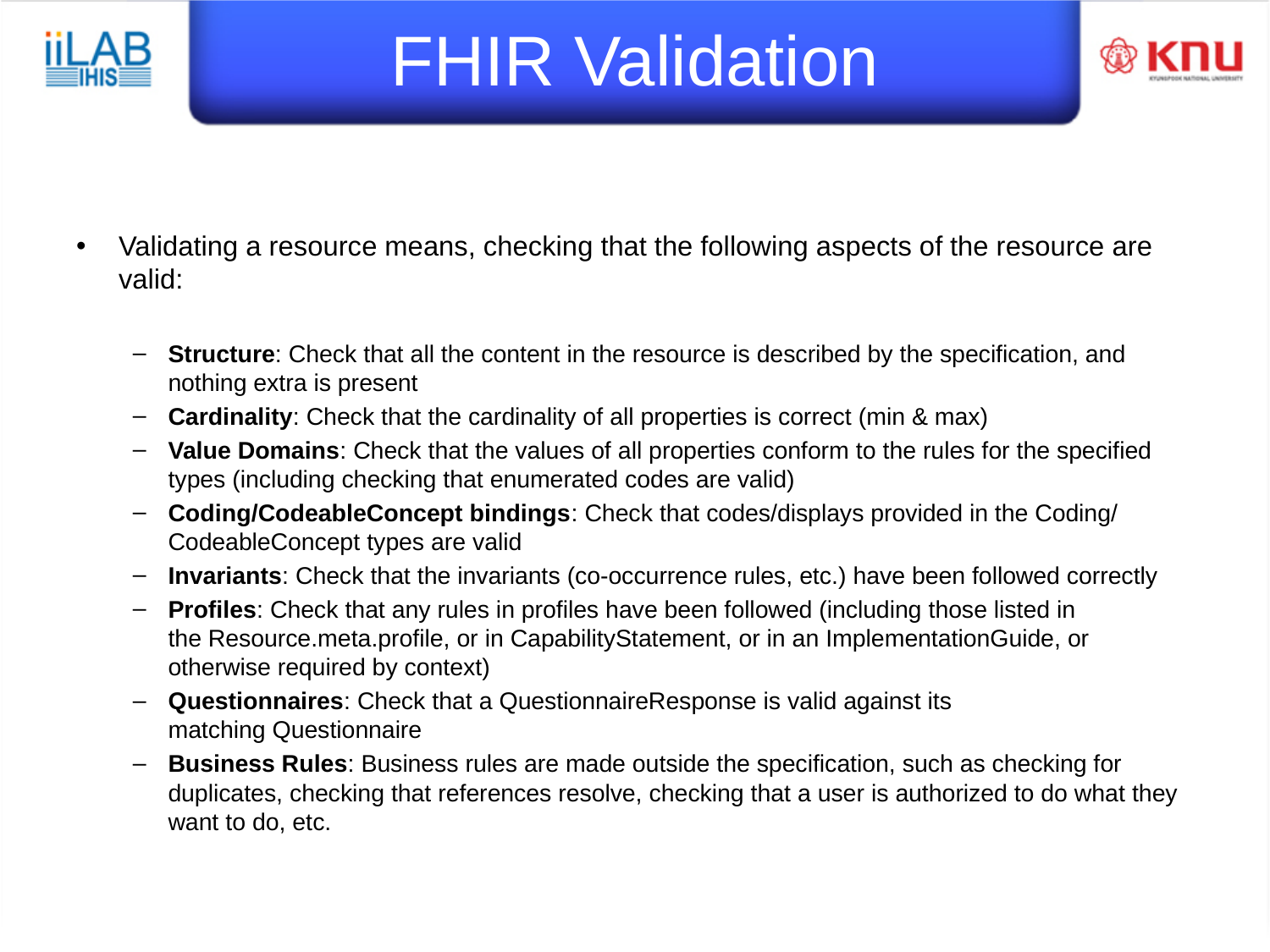

FHIR Validation
Validating a resource means, checking that the following aspects of the resource are valid:

Structure: Check that all the content in the resource is described by the specification, and nothing extra is present
Cardinality: Check that the cardinality of all properties is correct (min & max)
Value Domains: Check that the values of all properties conform to the rules for the specified types (including checking that enumerated codes are valid)
Coding/CodeableConcept bindings: Check that codes/displays provided in the Coding/CodeableConcept types are valid
Invariants: Check that the invariants (co-occurrence rules, etc.) have been followed correctly
Profiles: Check that any rules in profiles have been followed (including those listed in the Resource.meta.profile, or in CapabilityStatement, or in an ImplementationGuide, or otherwise required by context)
Questionnaires: Check that a QuestionnaireResponse is valid against its matching Questionnaire
Business Rules: Business rules are made outside the specification, such as checking for duplicates, checking that references resolve, checking that a user is authorized to do what they want to do, etc.